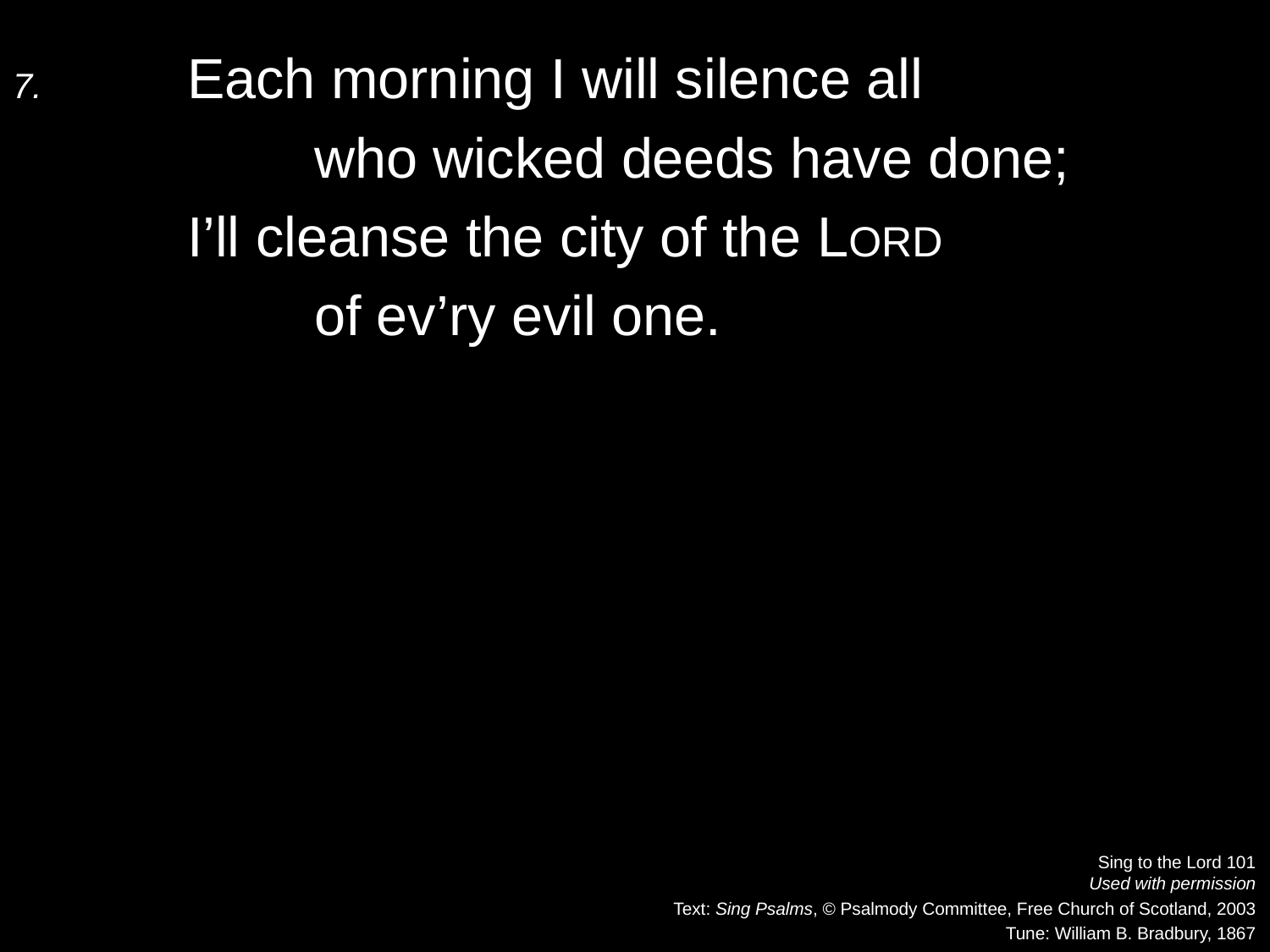

7.	Each morning I will silence all
		who wicked deeds have done;
	I’ll cleanse the city of the Lord
		of ev’ry evil one.
Sing to the Lord 101
Used with permission
Text: Sing Psalms, © Psalmody Committee, Free Church of Scotland, 2003
Tune: William B. Bradbury, 1867